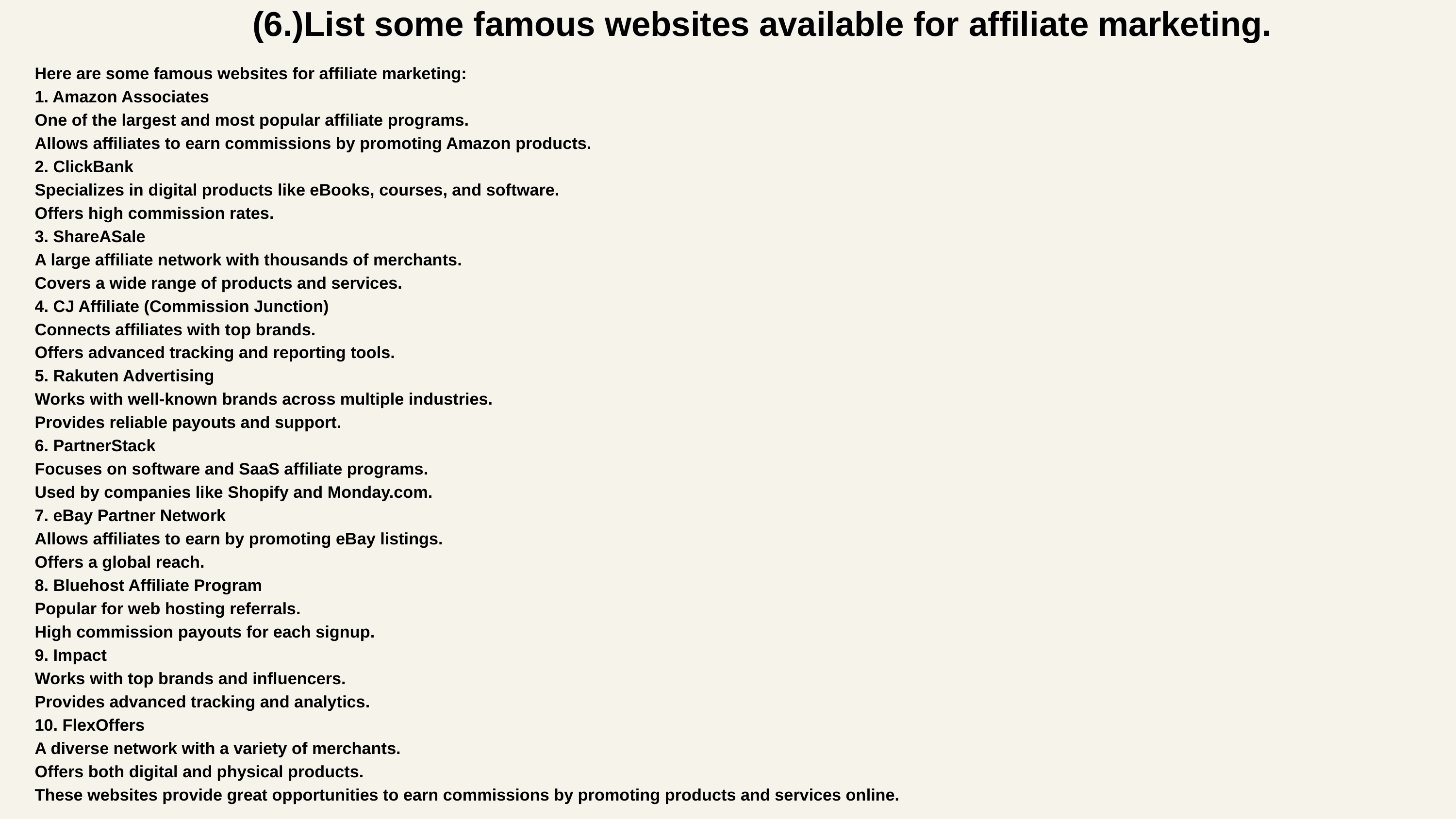

(6.)List some famous websites available for affiliate marketing.
Here are some famous websites for affiliate marketing:
1. Amazon Associates
One of the largest and most popular affiliate programs.
Allows affiliates to earn commissions by promoting Amazon products.
2. ClickBank
Specializes in digital products like eBooks, courses, and software.
Offers high commission rates.
3. ShareASale
A large affiliate network with thousands of merchants.
Covers a wide range of products and services.
4. CJ Affiliate (Commission Junction)
Connects affiliates with top brands.
Offers advanced tracking and reporting tools.
5. Rakuten Advertising
Works with well-known brands across multiple industries.
Provides reliable payouts and support.
6. PartnerStack
Focuses on software and SaaS affiliate programs.
Used by companies like Shopify and Monday.com.
7. eBay Partner Network
Allows affiliates to earn by promoting eBay listings.
Offers a global reach.
8. Bluehost Affiliate Program
Popular for web hosting referrals.
High commission payouts for each signup.
9. Impact
Works with top brands and influencers.
Provides advanced tracking and analytics.
10. FlexOffers
A diverse network with a variety of merchants.
Offers both digital and physical products.
These websites provide great opportunities to earn commissions by promoting products and services online.